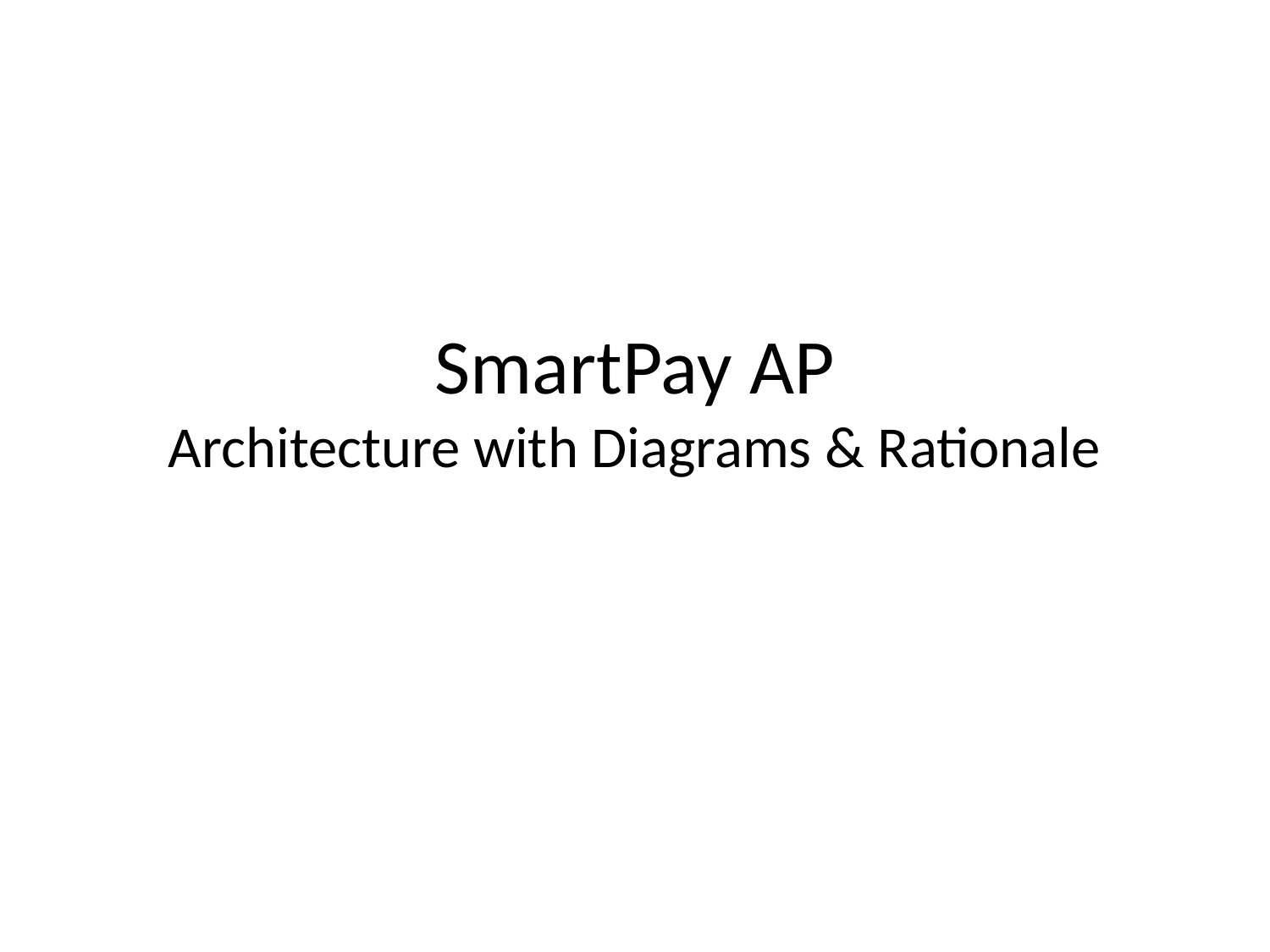

# SmartPay AP Architecture with Diagrams & Rationale